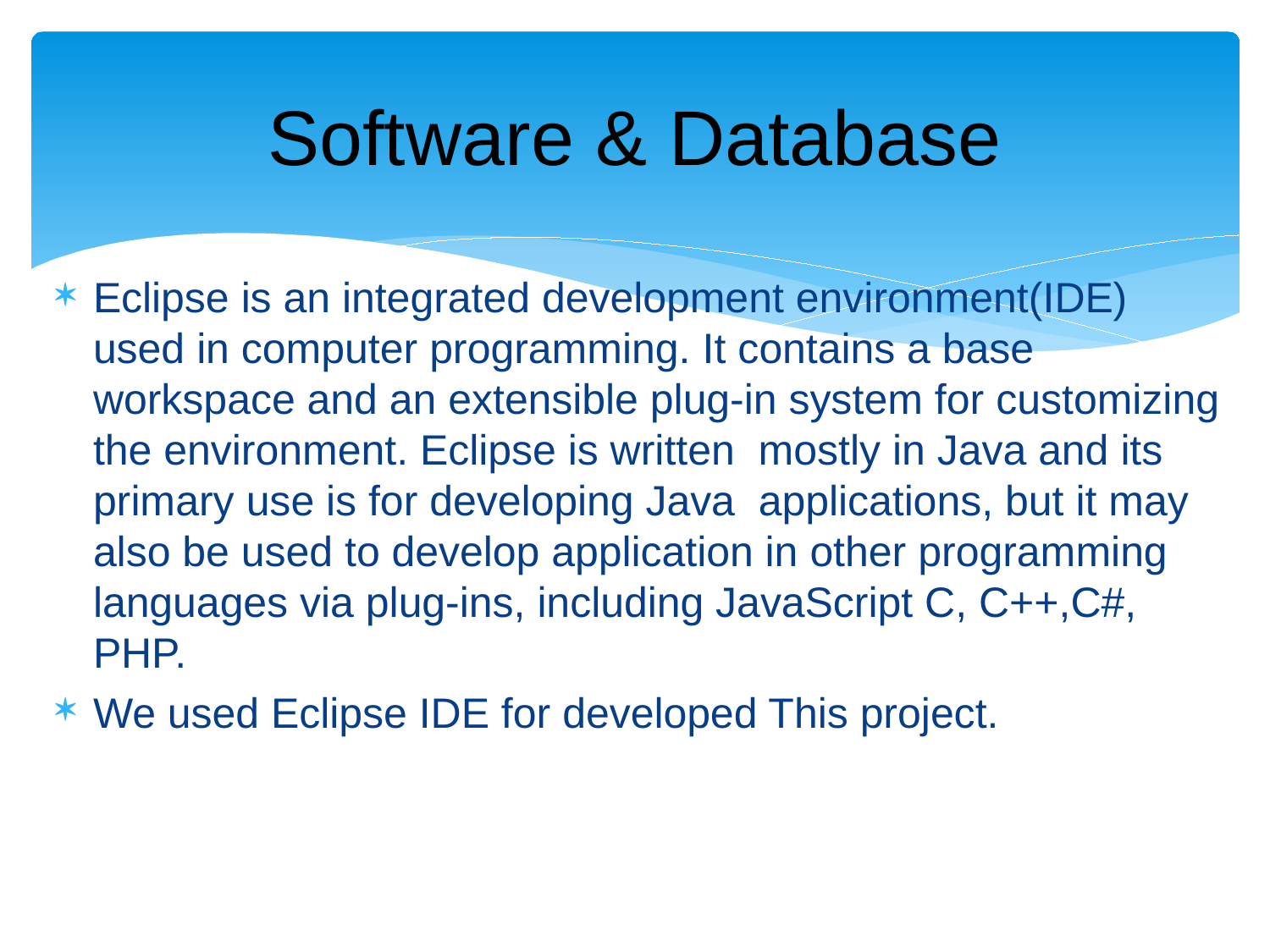

# Software & Database
Eclipse is an integrated development environment(IDE) used in computer programming. It contains a base workspace and an extensible plug-in system for customizing the environment. Eclipse is written  mostly in Java and its primary use is for developing Java  applications, but it may also be used to develop application in other programming languages via plug-ins, including JavaScript C, C++,C#, PHP.
We used Eclipse IDE for developed This project.